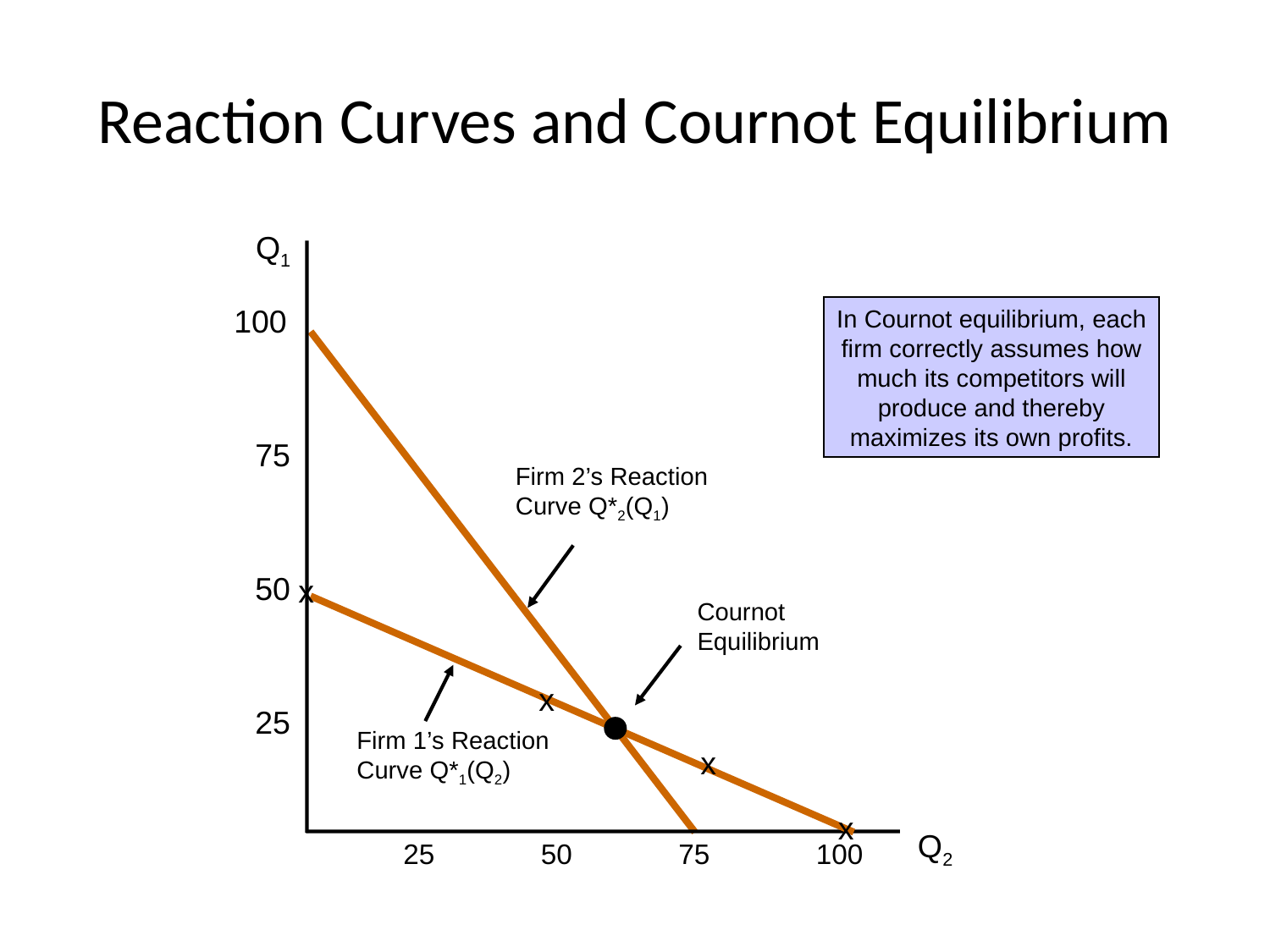

# Reaction Curves and Cournot Equilibrium
Q1

100
In Cournot equilibrium, each
firm correctly assumes how
much its competitors will
produce and thereby
maximizes its own profits.

75
Firm 2’s Reaction
Curve Q*2(Q1)

50
x
Cournot
Equilibrium

Firm 1’s Reaction
Curve Q*1(Q2)
x
25
x
x
Q2
25
50
75
100